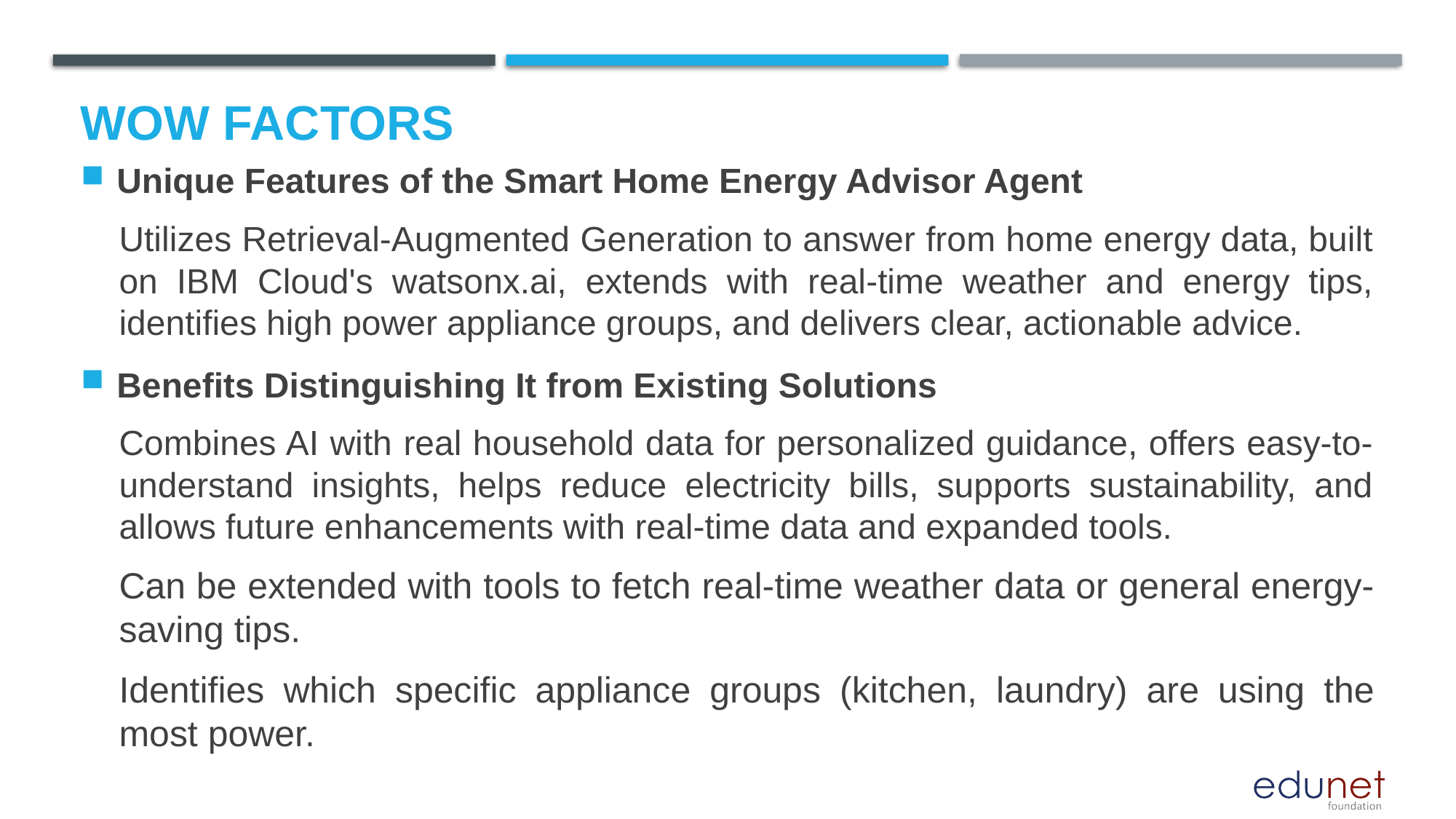

# Wow factors
Unique Features of the Smart Home Energy Advisor Agent
Utilizes Retrieval-Augmented Generation to answer from home energy data, built on IBM Cloud's watsonx.ai, extends with real-time weather and energy tips, identifies high power appliance groups, and delivers clear, actionable advice.
Benefits Distinguishing It from Existing Solutions
Combines AI with real household data for personalized guidance, offers easy-to-understand insights, helps reduce electricity bills, supports sustainability, and allows future enhancements with real-time data and expanded tools.
Can be extended with tools to fetch real-time weather data or general energy-saving tips.
Identifies which specific appliance groups (kitchen, laundry) are using the most power.